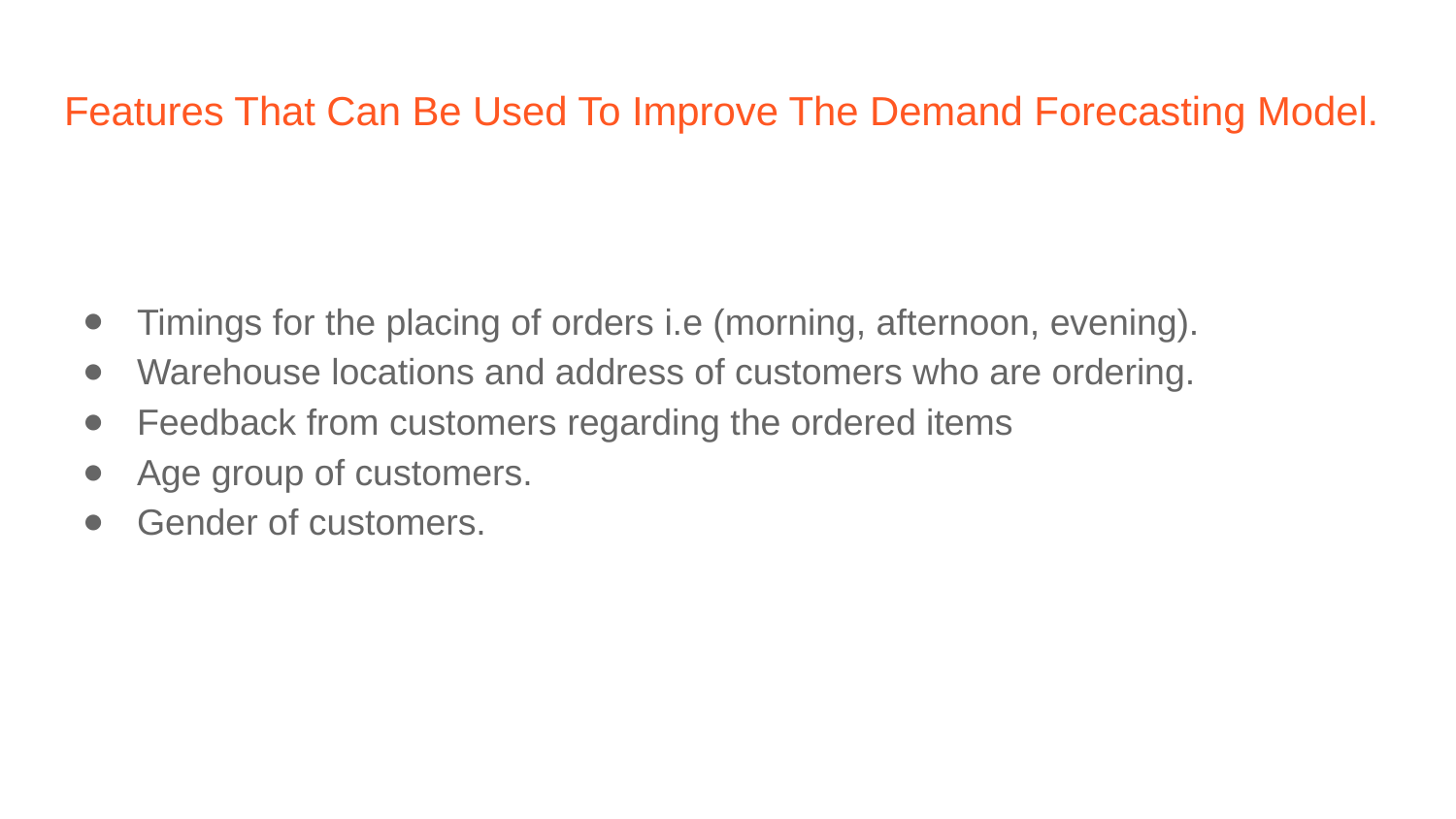

# Features That Can Be Used To Improve The Demand Forecasting Model.

Timings for the placing of orders i.e (morning, afternoon, evening).
Warehouse locations and address of customers who are ordering.
Feedback from customers regarding the ordered items
Age group of customers.
Gender of customers.